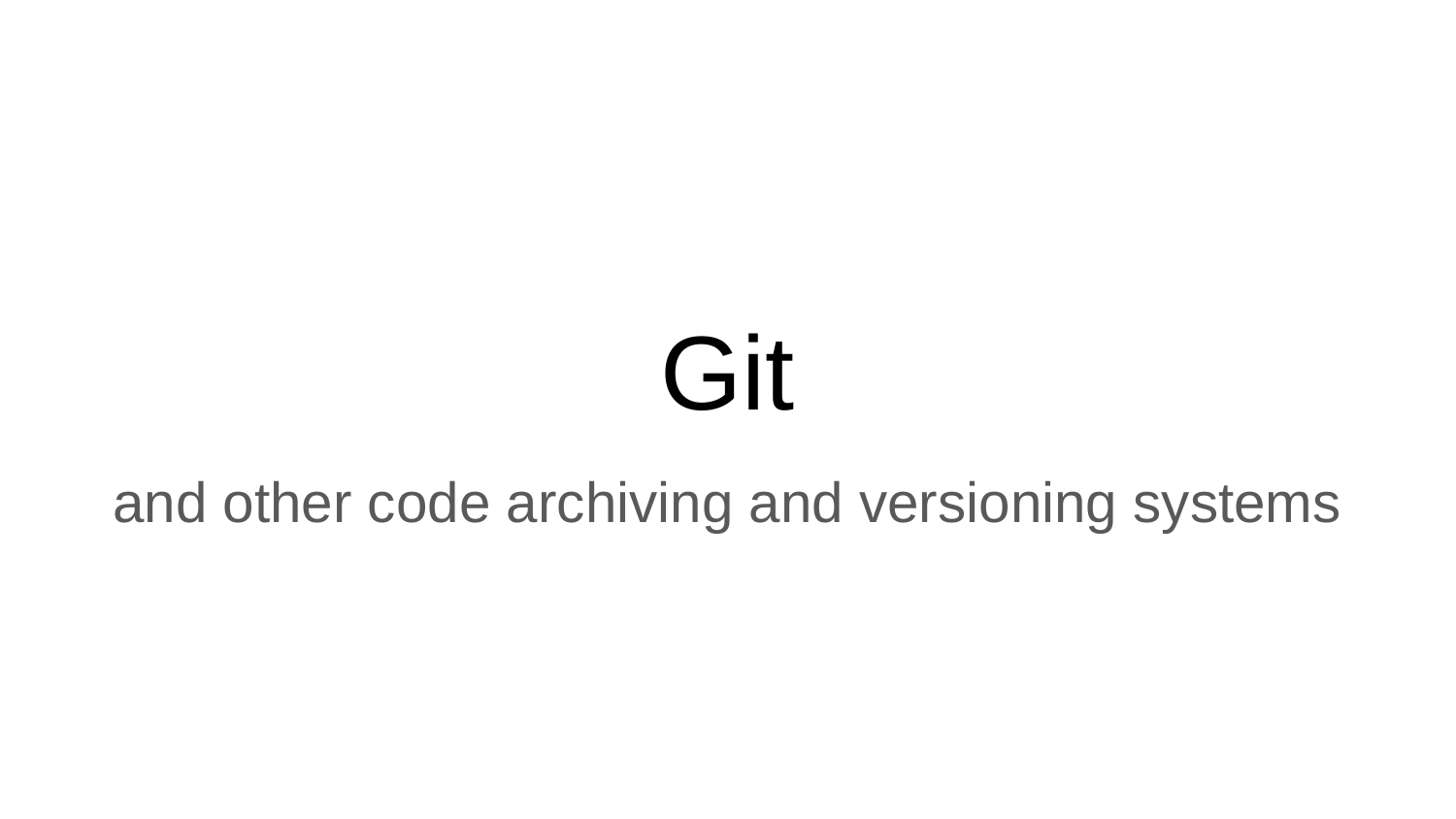

# Git
and other code archiving and versioning systems